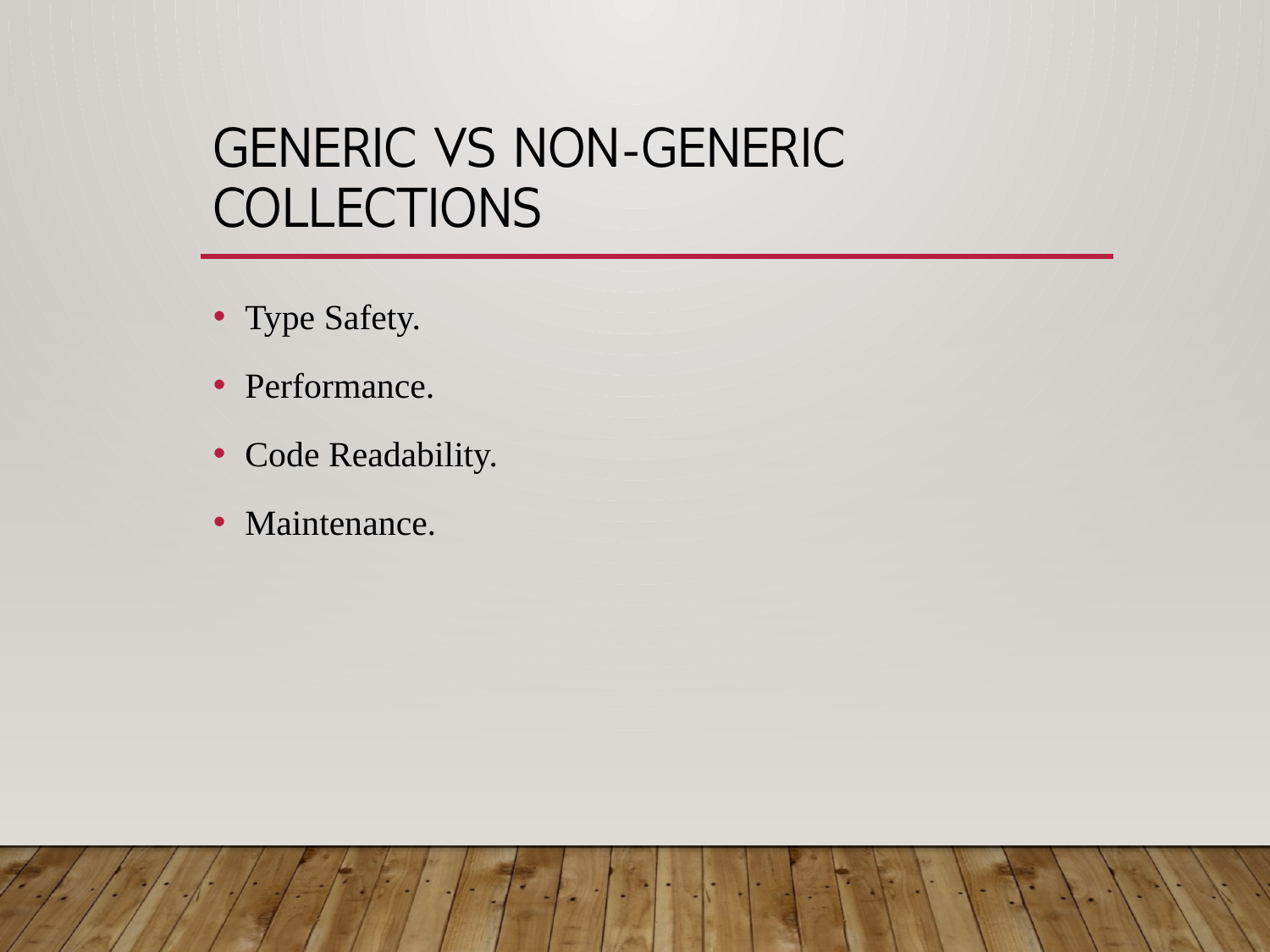

# Generic vs Non-Generic Collections
Type Safety.
Performance.
Code Readability.
Maintenance.